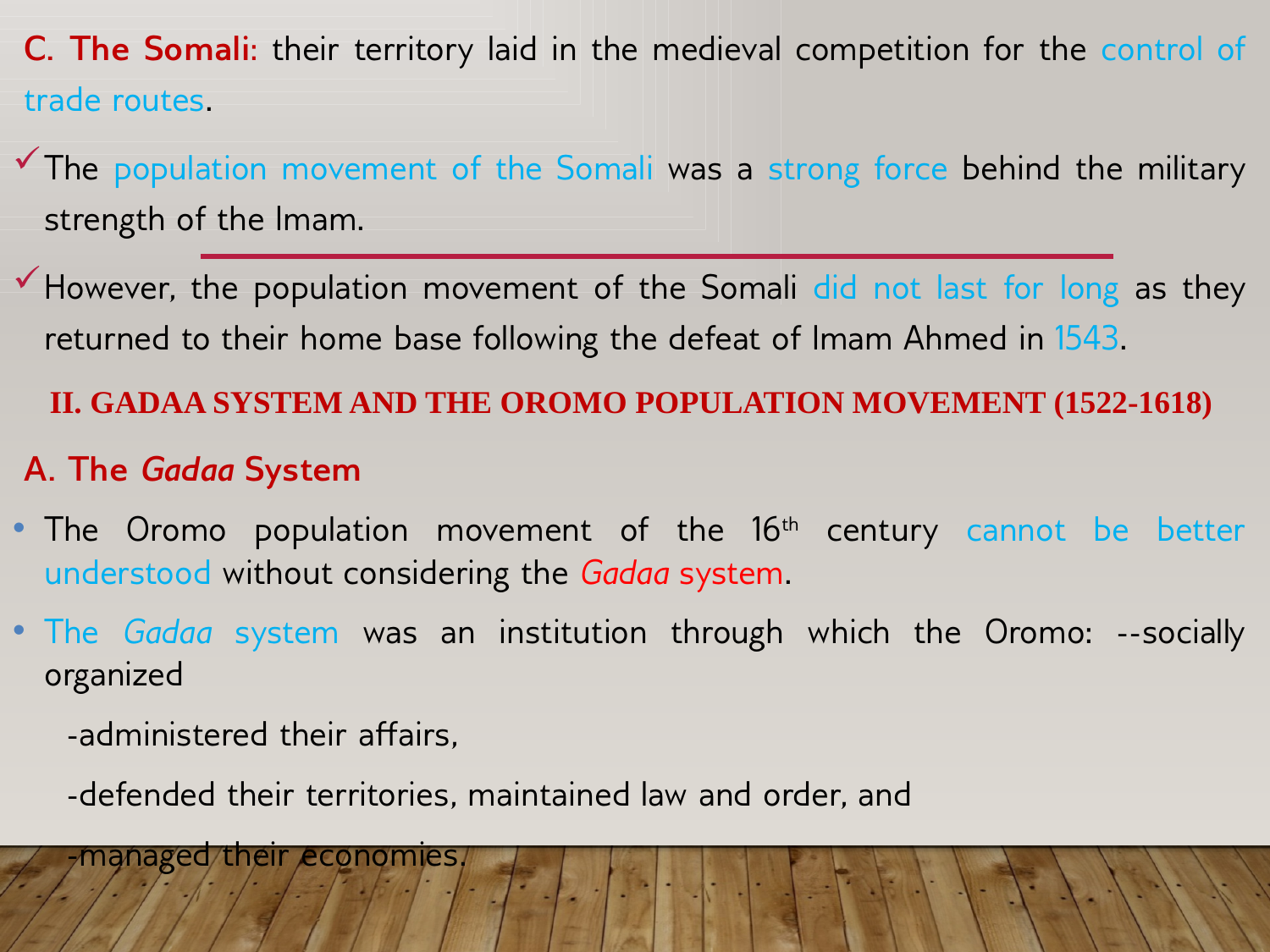

C. The Somali: their territory laid in the medieval competition for the control of trade routes.
The population movement of the Somali was a strong force behind the military strength of the Imam.
However, the population movement of the Somali did not last for long as they returned to their home base following the defeat of Imam Ahmed in 1543.
II. GADAA SYSTEM AND THE OROMO POPULATION MOVEMENT (1522-1618)
A. The Gadaa System
The Oromo population movement of the 16th century cannot be better understood without considering the Gadaa system.
The Gadaa system was an institution through which the Oromo: --socially organized
    -administered their affairs,
    -defended their territories, maintained law and order, and
    -managed their economies.